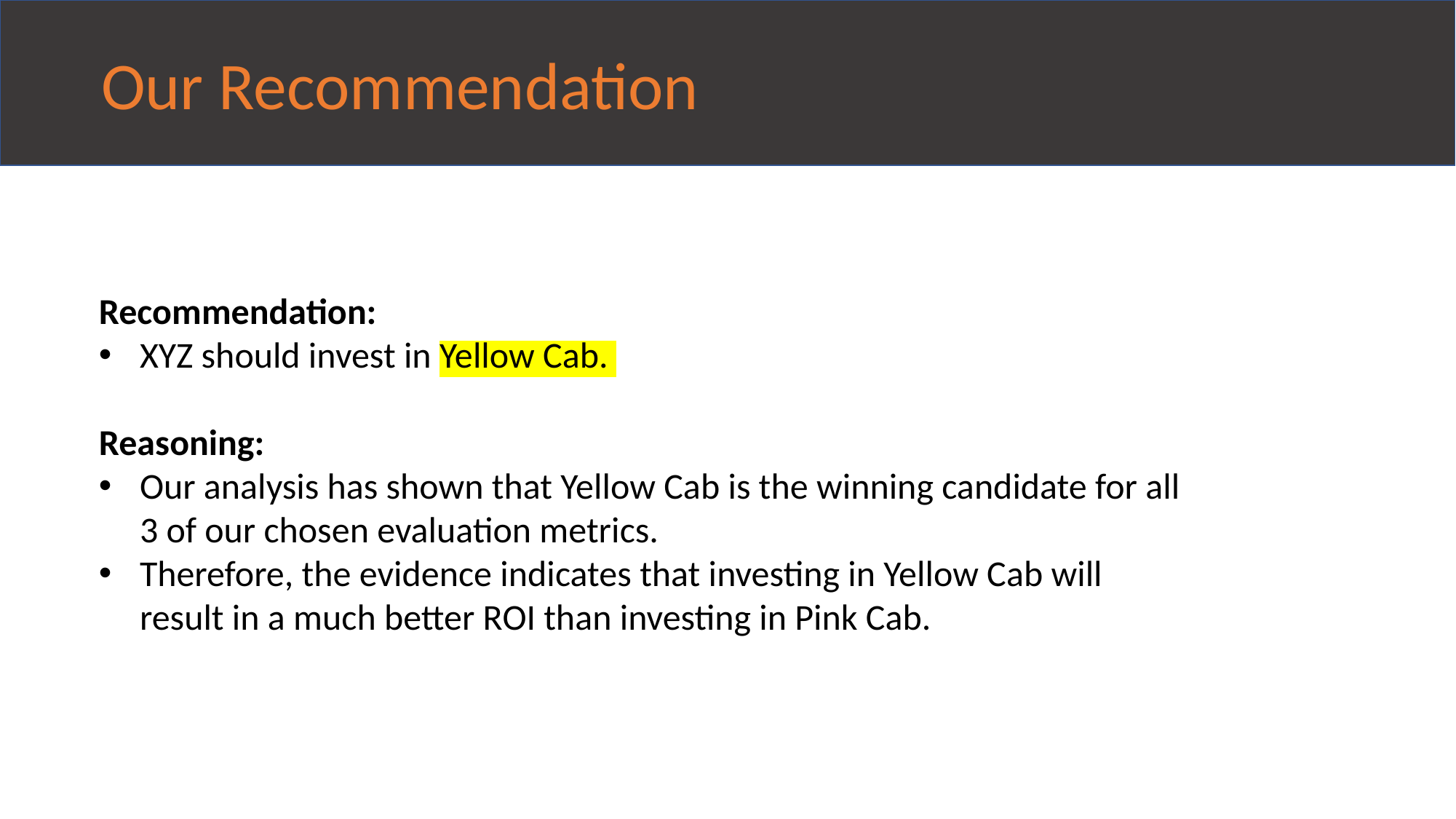

Our Recommendation
Recommendation:
XYZ should invest in Yellow Cab.

Reasoning:
Our analysis has shown that Yellow Cab is the winning candidate for all 3 of our chosen evaluation metrics.
Therefore, the evidence indicates that investing in Yellow Cab will result in a much better ROI than investing in Pink Cab.